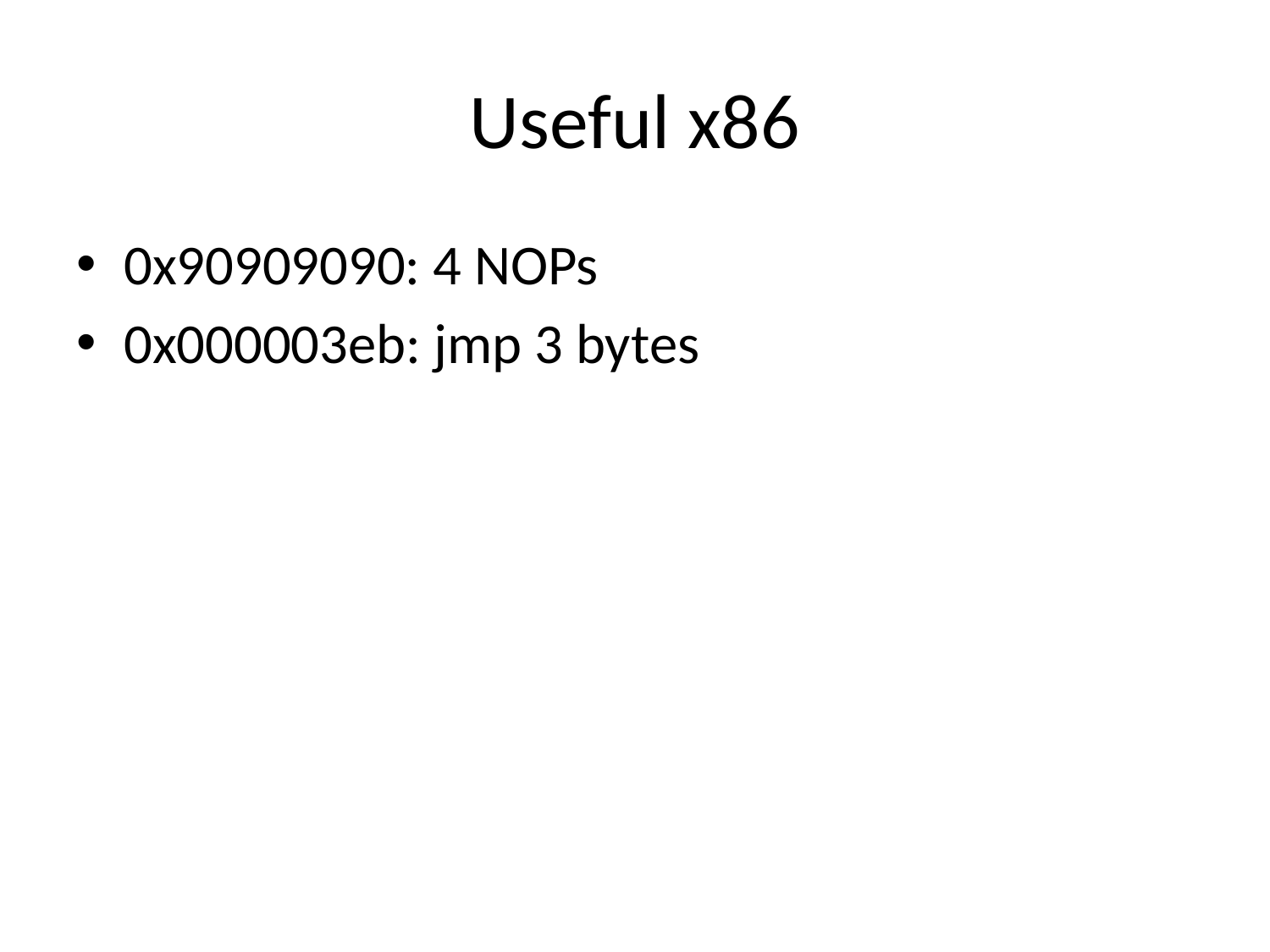

# Useful x86
0x90909090: 4 NOPs
0x000003eb: jmp 3 bytes